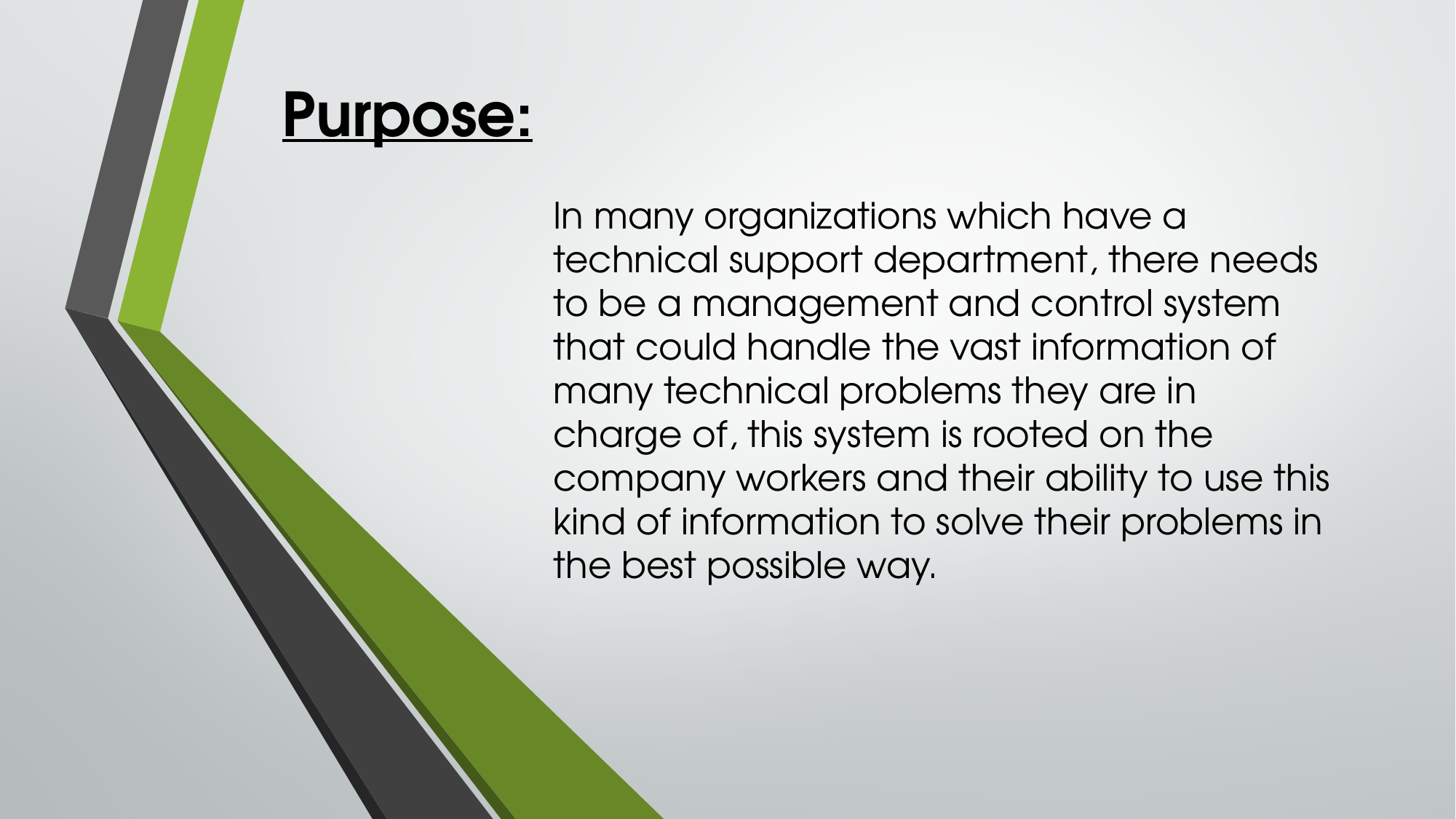

Purpose:
In many organizations which have a technical support department, there needs to be a management and control system that could handle the vast information of many technical problems they are in charge of, this system is rooted on the company workers and their ability to use this kind of information to solve their problems in the best possible way.